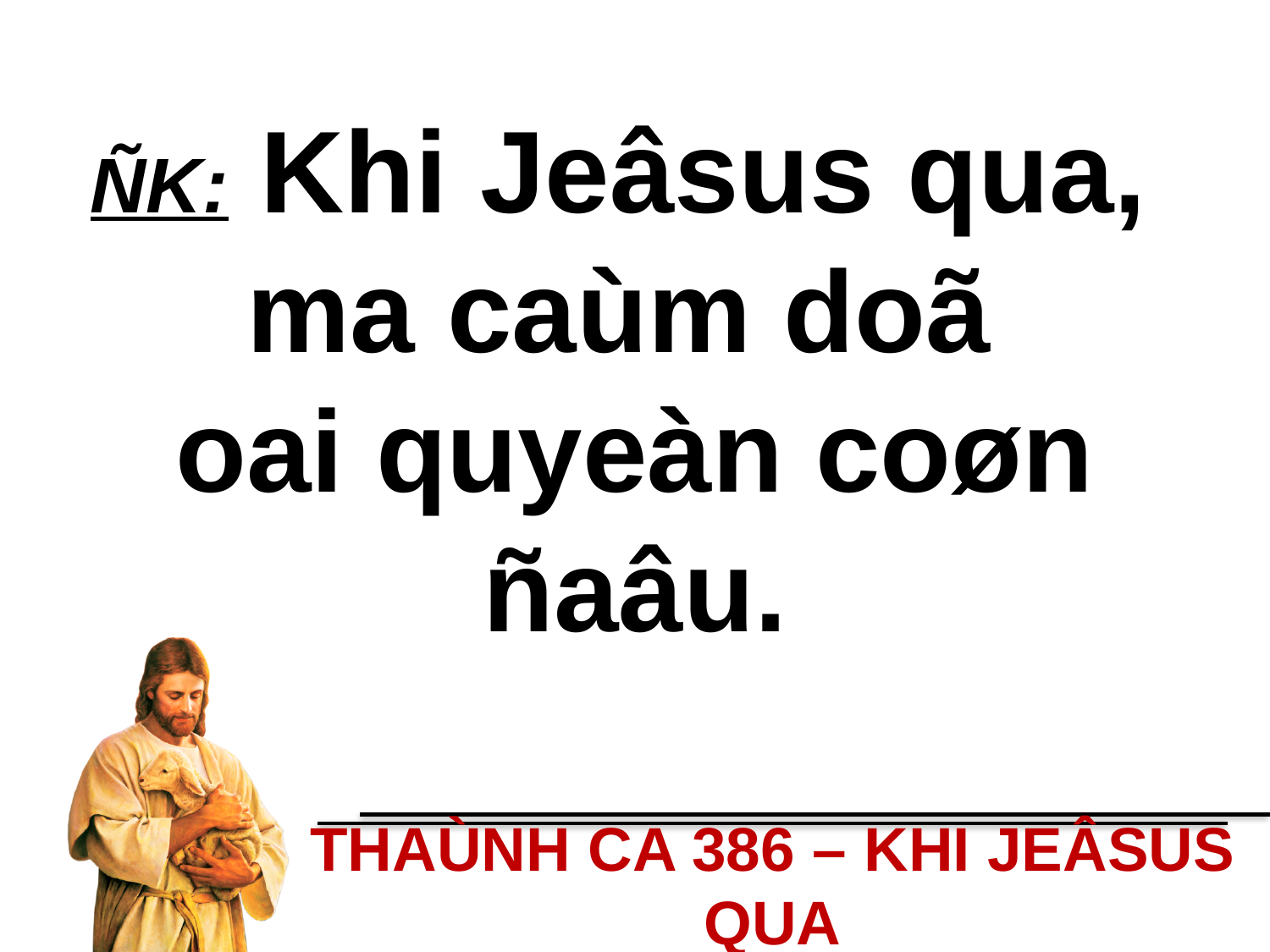

ÑK: Khi Jeâsus qua,
ma caùm doã
oai quyeàn coøn ñaâu.
THAÙNH CA 386 – KHI JEÂSUS QUA